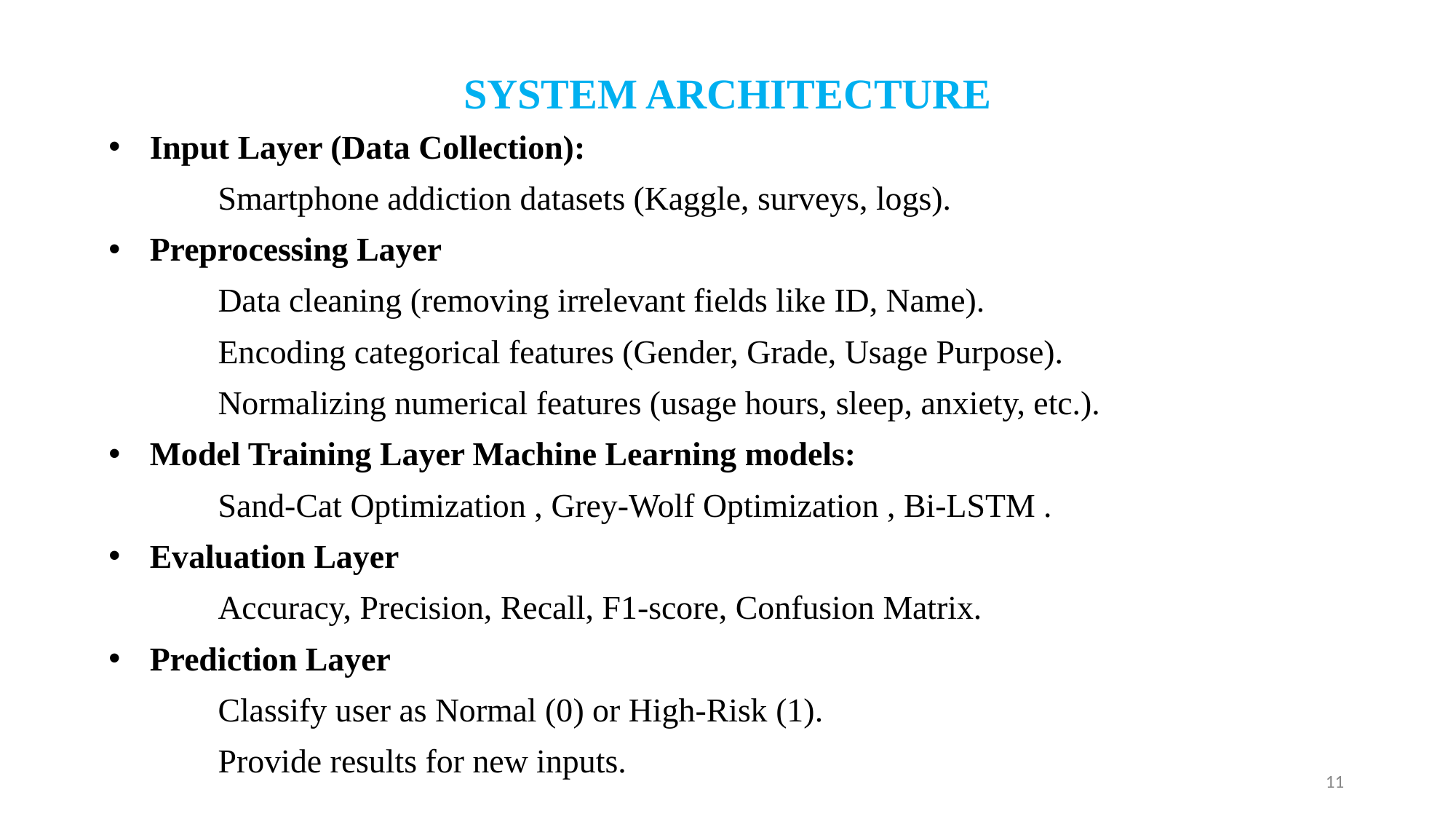

# SYSTEM ARCHITECTURE
Input Layer (Data Collection):
	Smartphone addiction datasets (Kaggle, surveys, logs).
Preprocessing Layer
	Data cleaning (removing irrelevant fields like ID, Name).
	Encoding categorical features (Gender, Grade, Usage Purpose).
	Normalizing numerical features (usage hours, sleep, anxiety, etc.).
Model Training Layer Machine Learning models:
	Sand-Cat Optimization , Grey-Wolf Optimization , Bi-LSTM .
Evaluation Layer
	Accuracy, Precision, Recall, F1-score, Confusion Matrix.
Prediction Layer
	Classify user as Normal (0) or High-Risk (1).
	Provide results for new inputs.
11